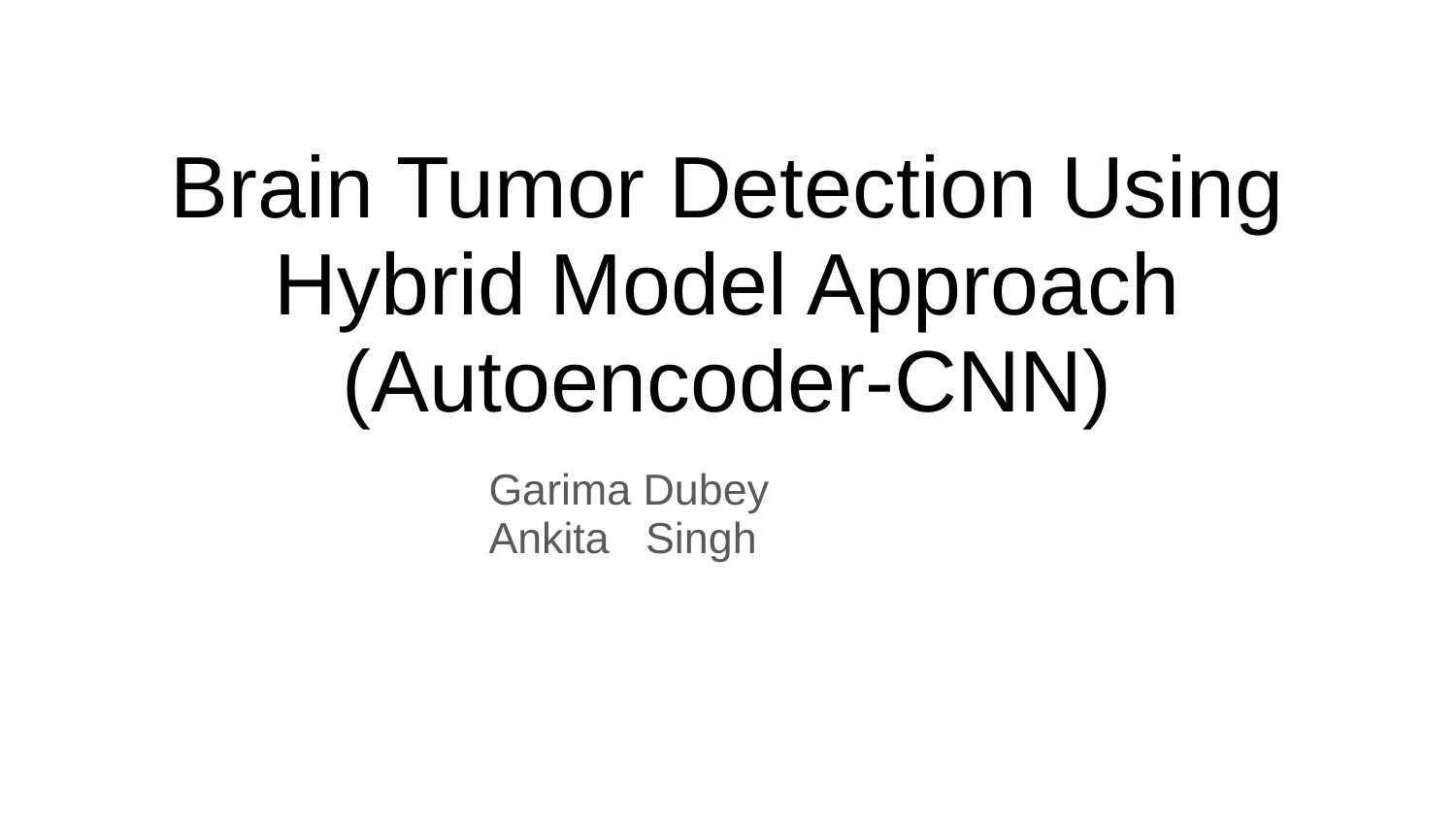

# Brain Tumor Detection Using Hybrid Model Approach (Autoencoder-CNN)
                                   Garima Dubey
                                   Ankita   Singh